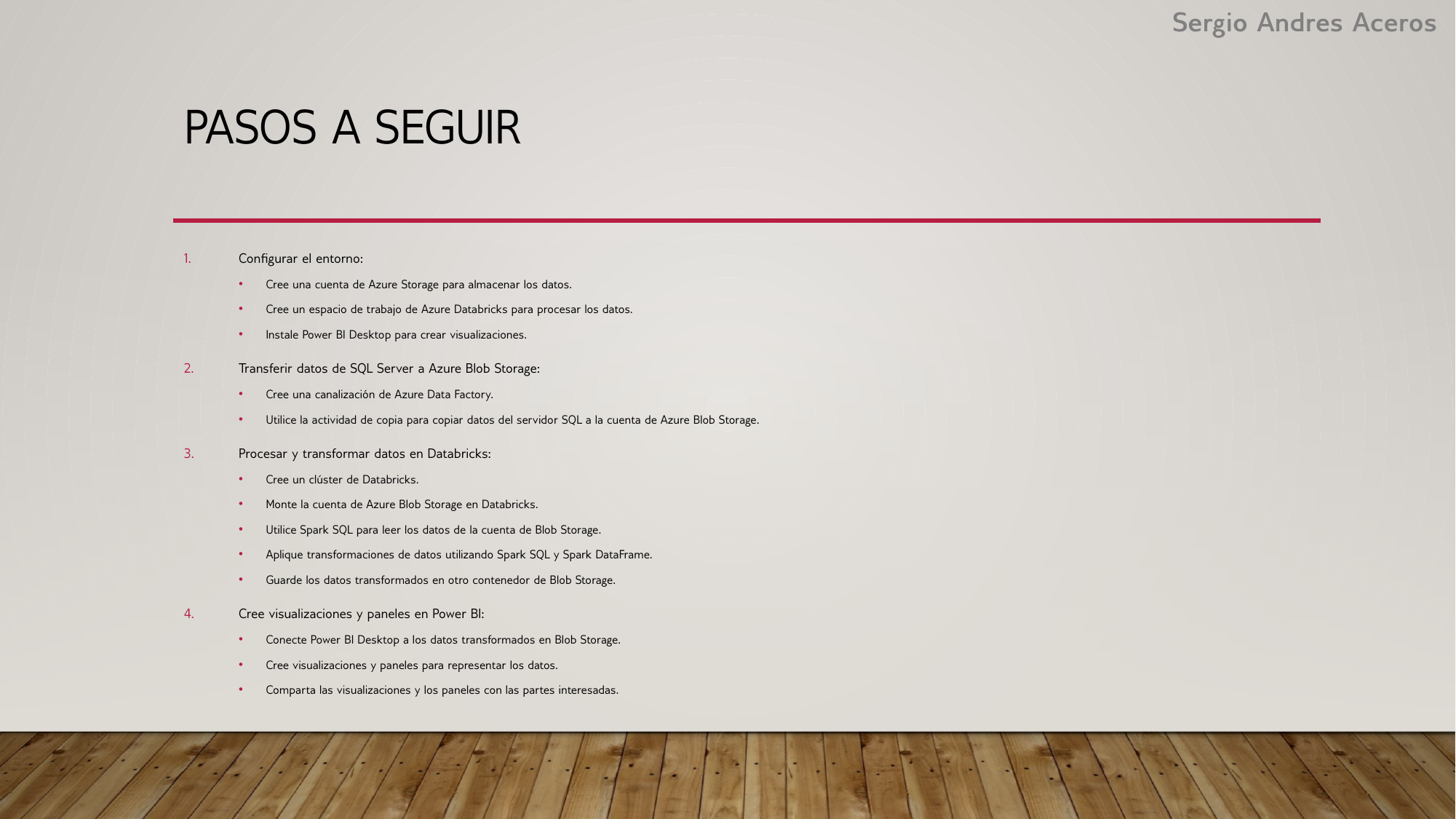

Sergio Andres Aceros
# PASOS A SEGUIR
Configurar el entorno:
Cree una cuenta de Azure Storage para almacenar los datos.
Cree un espacio de trabajo de Azure Databricks para procesar los datos.
Instale Power BI Desktop para crear visualizaciones.
Transferir datos de SQL Server a Azure Blob Storage:
Cree una canalización de Azure Data Factory.
Utilice la actividad de copia para copiar datos del servidor SQL a la cuenta de Azure Blob Storage.
Procesar y transformar datos en Databricks:
Cree un clúster de Databricks.
Monte la cuenta de Azure Blob Storage en Databricks.
Utilice Spark SQL para leer los datos de la cuenta de Blob Storage.
Aplique transformaciones de datos utilizando Spark SQL y Spark DataFrame.
Guarde los datos transformados en otro contenedor de Blob Storage.
Cree visualizaciones y paneles en Power BI:
Conecte Power BI Desktop a los datos transformados en Blob Storage.
Cree visualizaciones y paneles para representar los datos.
Comparta las visualizaciones y los paneles con las partes interesadas.